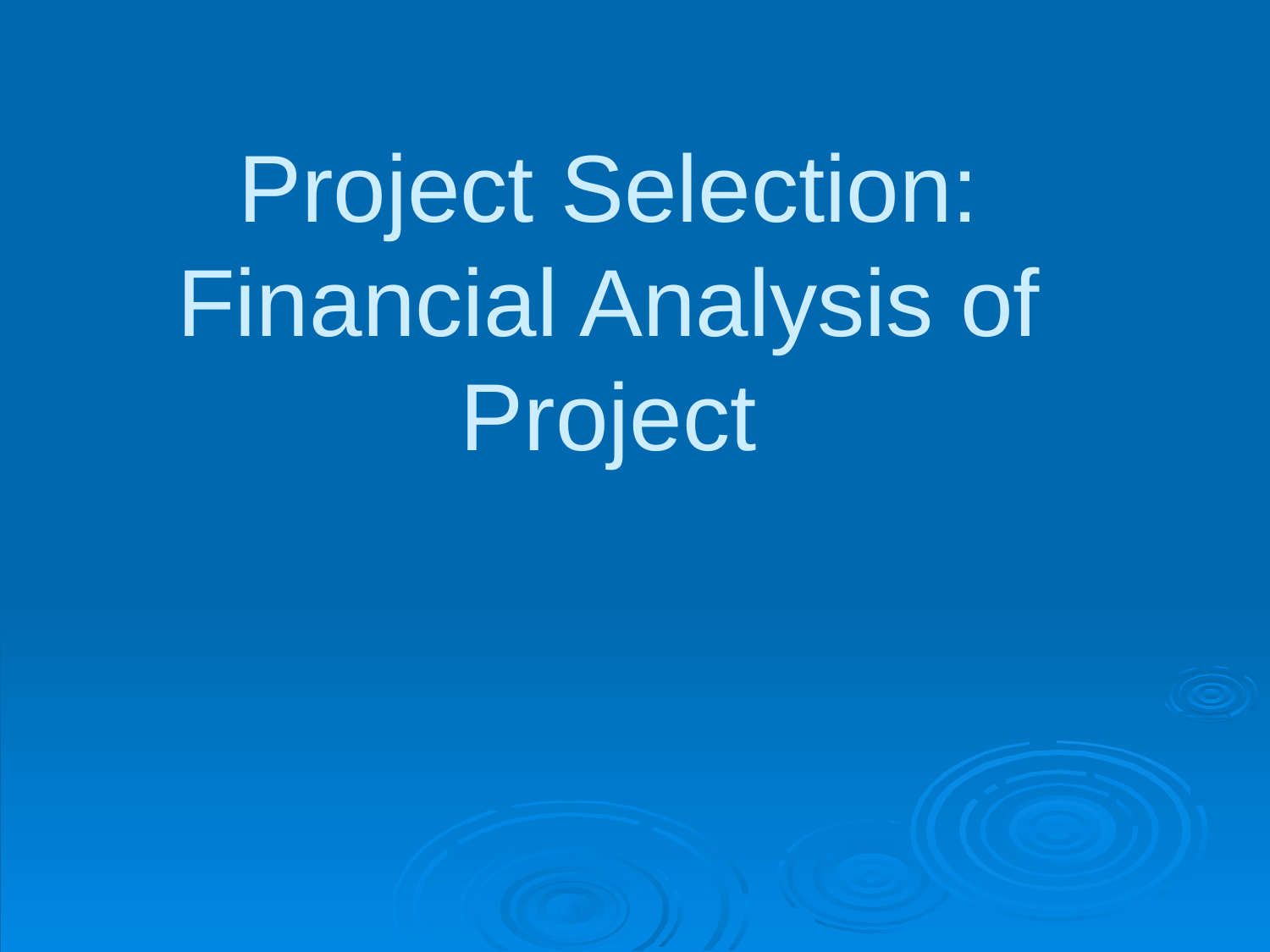

# Project Selection: Financial Analysis of Project